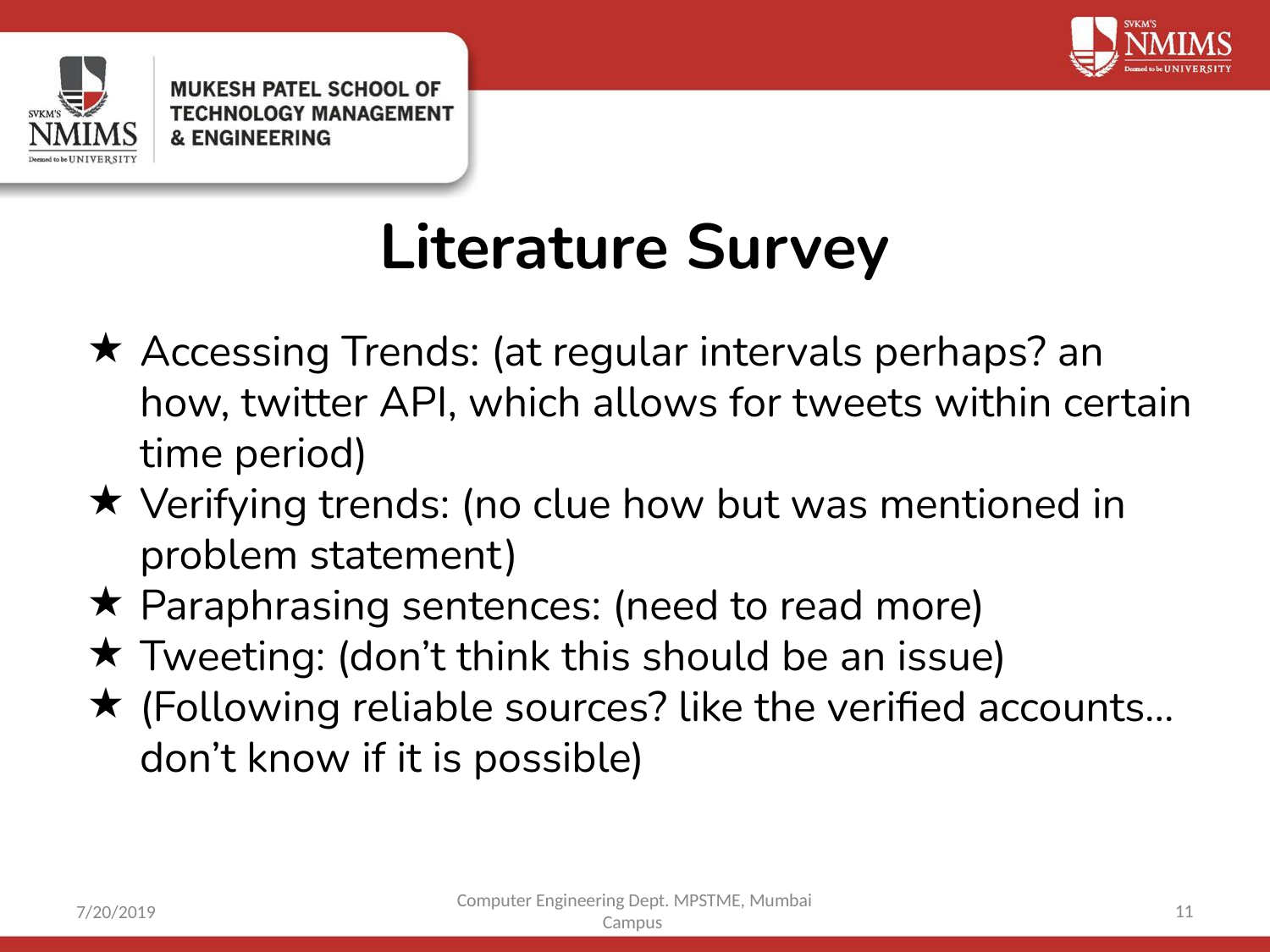

# Literature Survey
Accessing Trends: (at regular intervals perhaps? an how, twitter API, which allows for tweets within certain time period)
Verifying trends: (no clue how but was mentioned in problem statement)
Paraphrasing sentences: (need to read more)
Tweeting: (don’t think this should be an issue)
(Following reliable sources? like the verified accounts... don’t know if it is possible)
Computer Engineering Dept. MPSTME, Mumbai Campus
11
7/20/2019